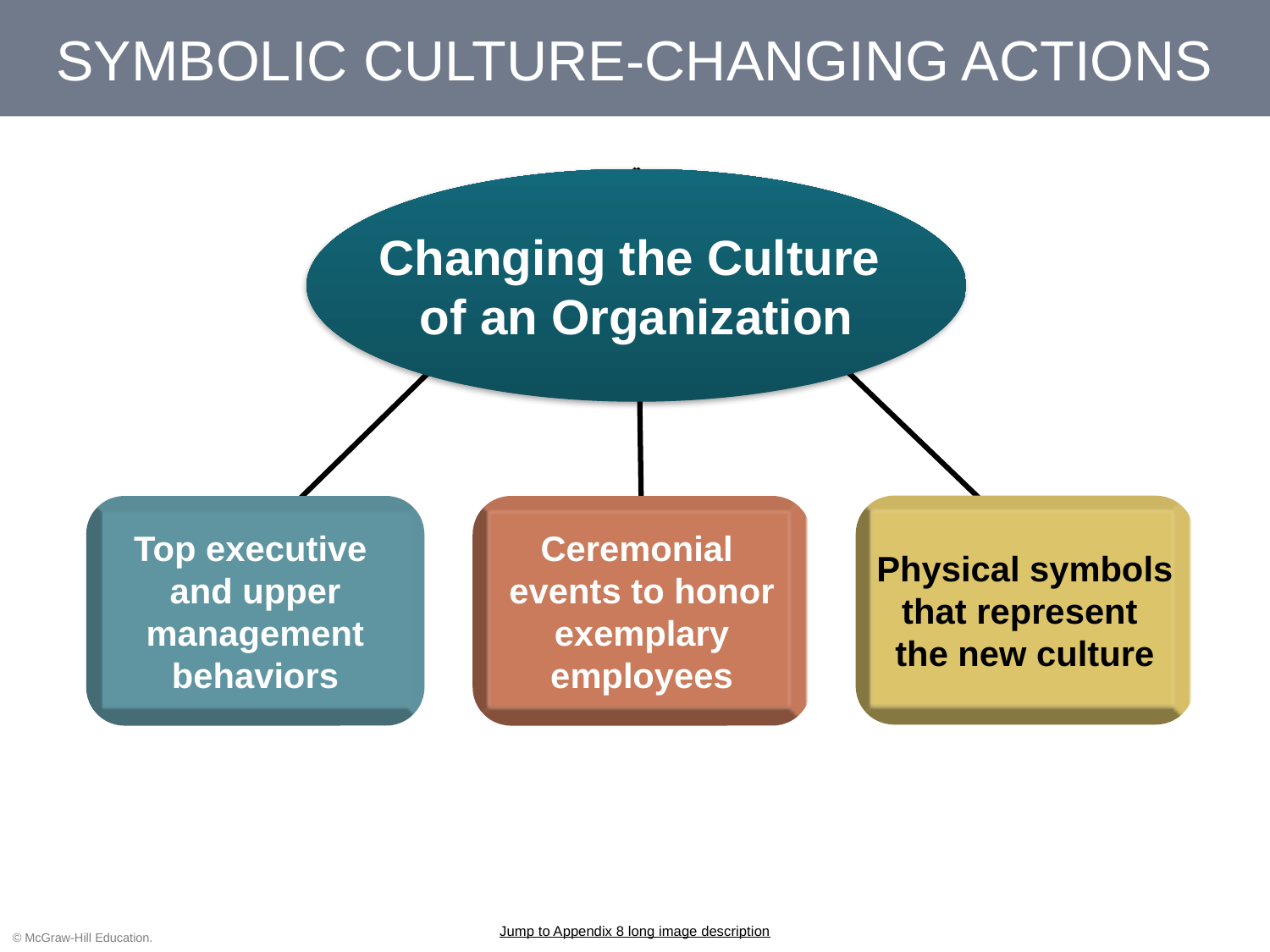

# SYMBOLIC CULTURE-CHANGING ACTIONS
Changing the Culture
of an Organization
Physical symbols that represent
the new culture
Top executive
and upper management behaviors
Ceremonial
events to honor exemplary employees
Jump to Appendix 8 long image description